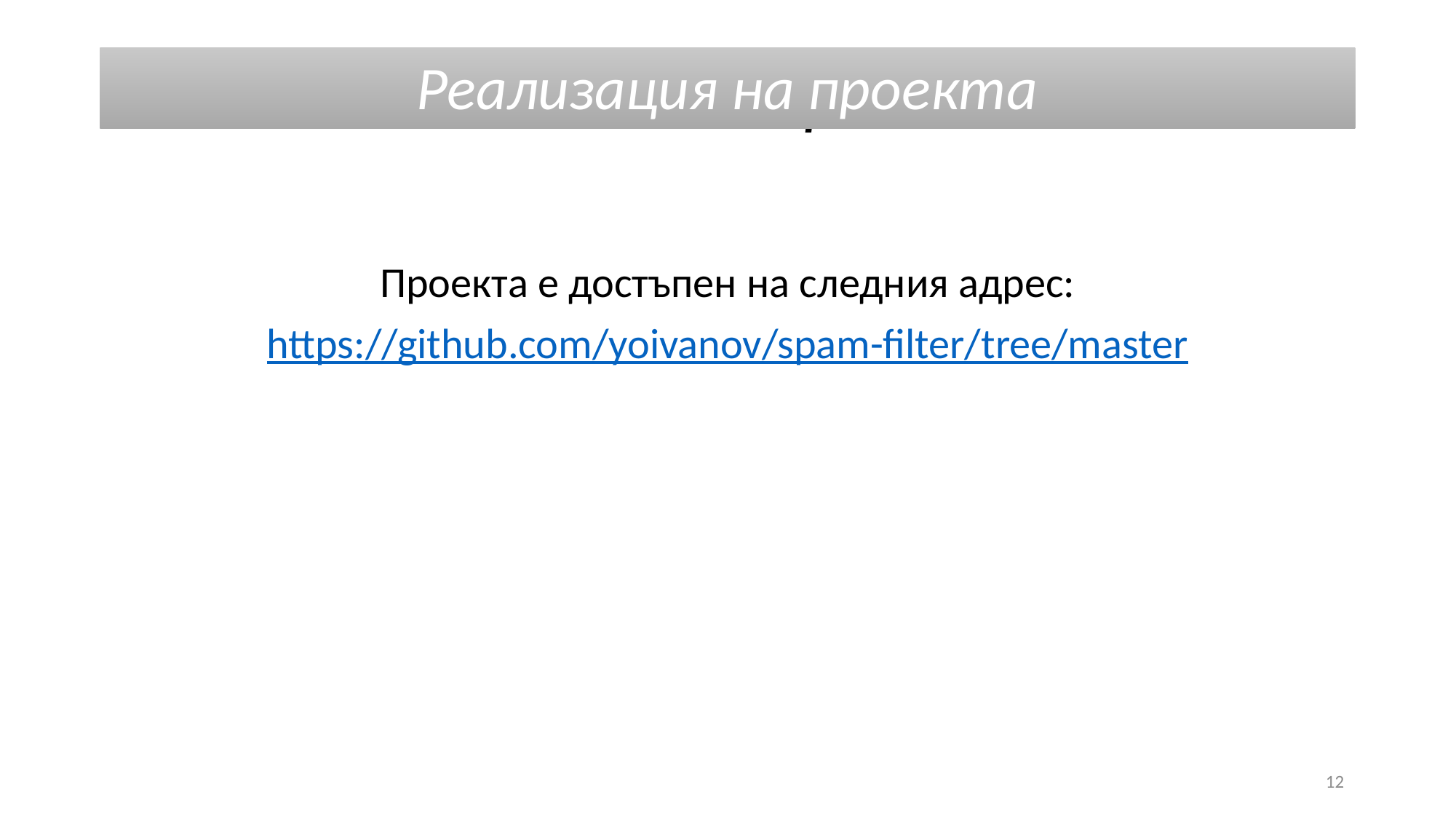

Реализация на проекта
# Обхват на проекта

Проекта е достъпен на следния адрес:
https://github.com/yoivanov/spam-filter/tree/master
12